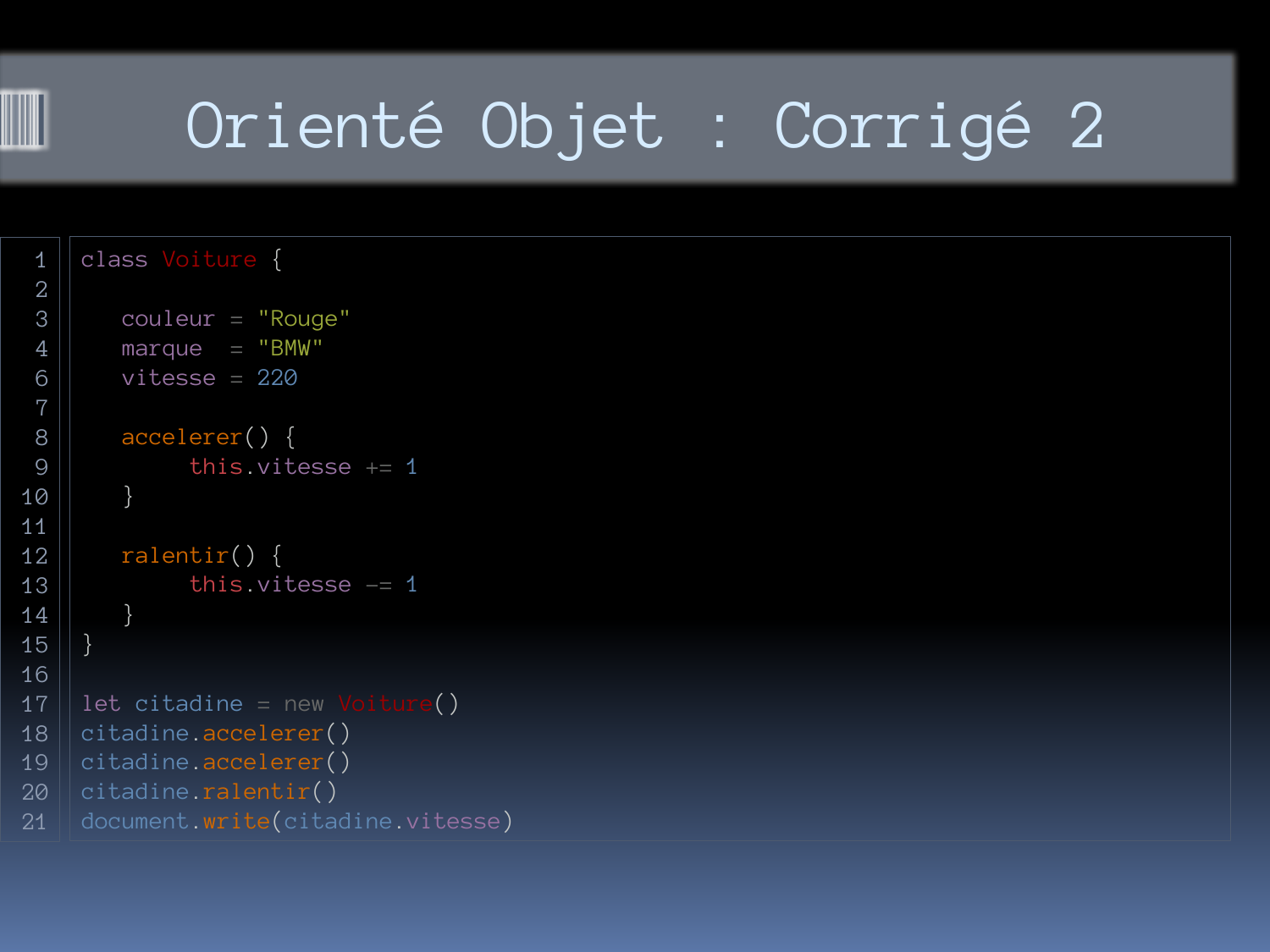

# Orienté Objet : Corrigé 2
class Voiture {

   couleur = "Rouge"
   marque  = "BMW"
   vitesse = 220

   accelerer() {
        this.vitesse += 1
   }

   ralentir() {
        this.vitesse -= 1
   }
}

let citadine = new Voiture()
citadine.accelerer()
citadine.accelerer()
citadine.ralentir()
document.write(citadine.vitesse)
1
2
3
4
6
7
8
9
10
11
12
13
14
15
16
17
18
19
20
21